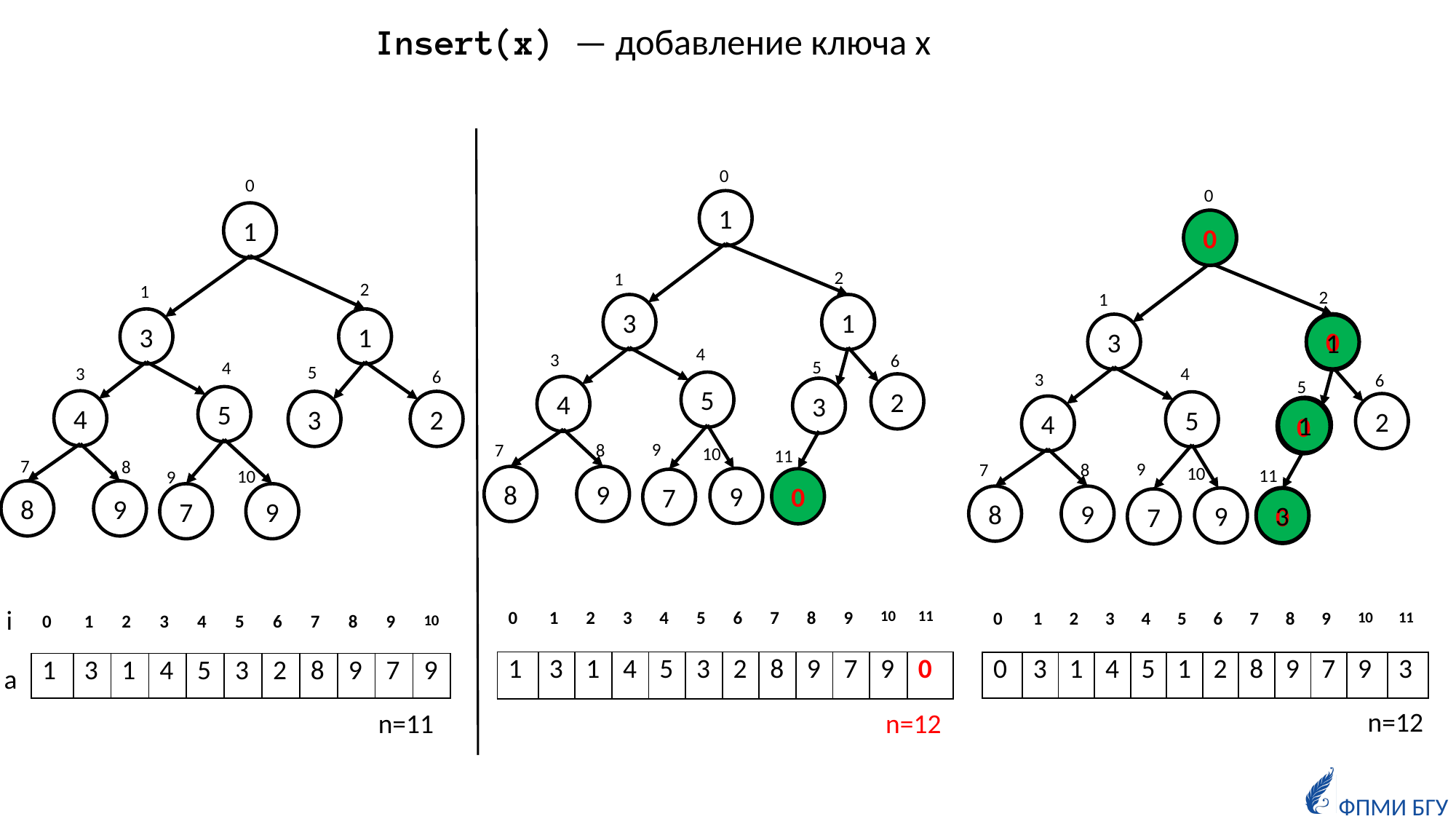

Insert(x) — добавление ключа x
0
1
2
1
1
3
4
3
6
5
5
2
4
3
9
7
8
10
11
8
9
9
0
7
0
2
1
4
5
3
6
7
8
10
9
0
1
0
1
2
1
1
3
0
1
3
1
4
3
6
5
5
4
3
2
5
2
4
1
3
0
9
7
8
10
11
8
9
7
9
8
9
3
9
0
7
i
| 0 | 1 | 2 | 3 | 4 | 5 | 6 | 7 | 8 | 9 | 10 | 11 |
| --- | --- | --- | --- | --- | --- | --- | --- | --- | --- | --- | --- |
| 1 | 3 | 1 | 4 | 5 | 3 | 2 | 8 | 9 | 7 | 9 | 0 |
| 0 | 1 | 2 | 3 | 4 | 5 | 6 | 7 | 8 | 9 | 10 | 11 |
| --- | --- | --- | --- | --- | --- | --- | --- | --- | --- | --- | --- |
| 0 | 3 | 1 | 4 | 5 | 1 | 2 | 8 | 9 | 7 | 9 | 3 |
| 0 | 1 | 2 | 3 | 4 | 5 | 6 | 7 | 8 | 9 | 10 |
| --- | --- | --- | --- | --- | --- | --- | --- | --- | --- | --- |
| 1 | 3 | 1 | 4 | 5 | 3 | 2 | 8 | 9 | 7 | 9 |
a
n=12
n=11
n=12